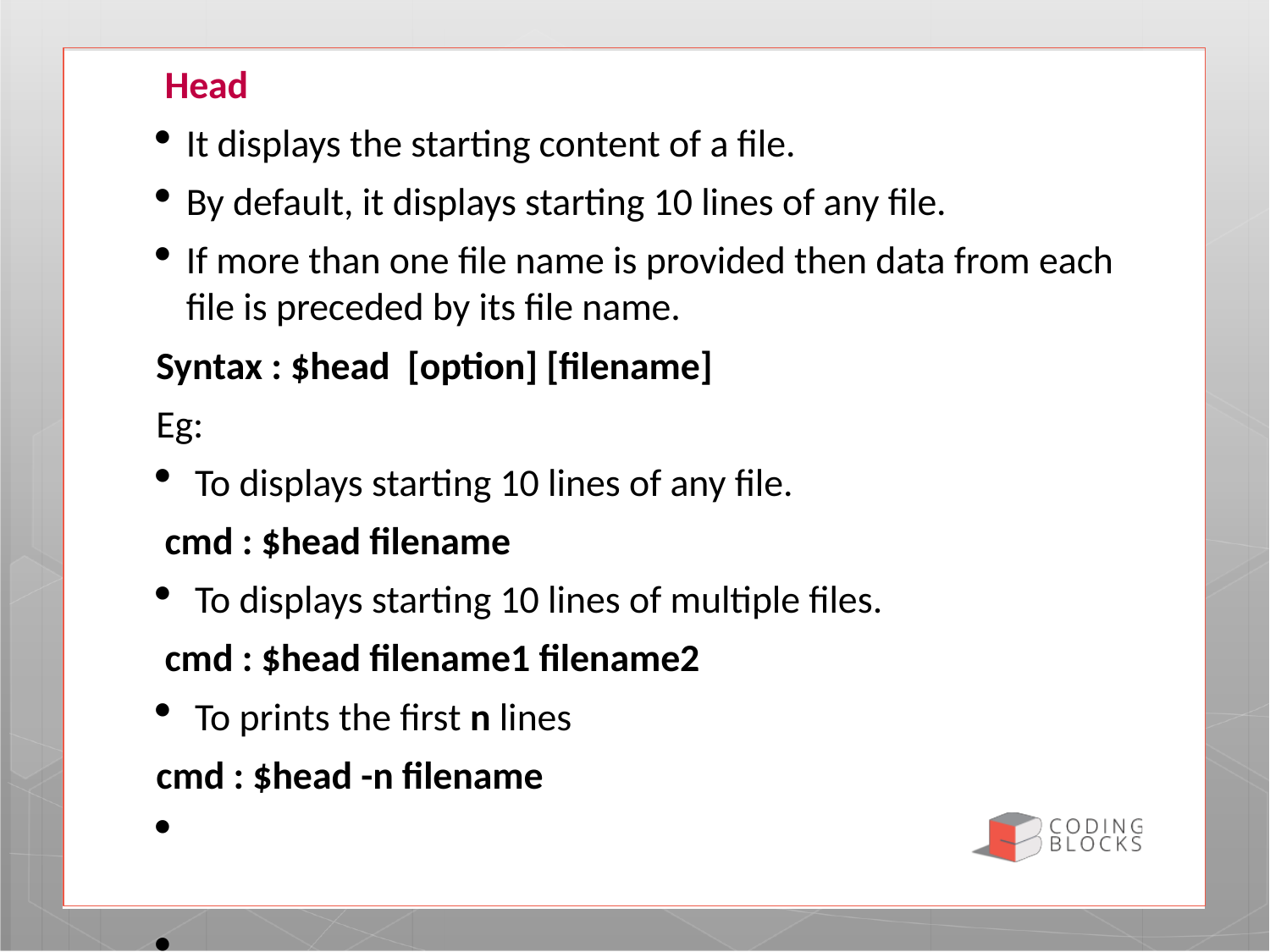

Head
It displays the starting content of a file.
By default, it displays starting 10 lines of any file.
If more than one file name is provided then data from each file is preceded by its file name.
Syntax : $head  [option] [filename]
Eg:
 To displays starting 10 lines of any file.
 cmd : $head filename
 To displays starting 10 lines of multiple files.
 cmd : $head filename1 filename2
 To prints the first n lines
cmd : $head -n filename